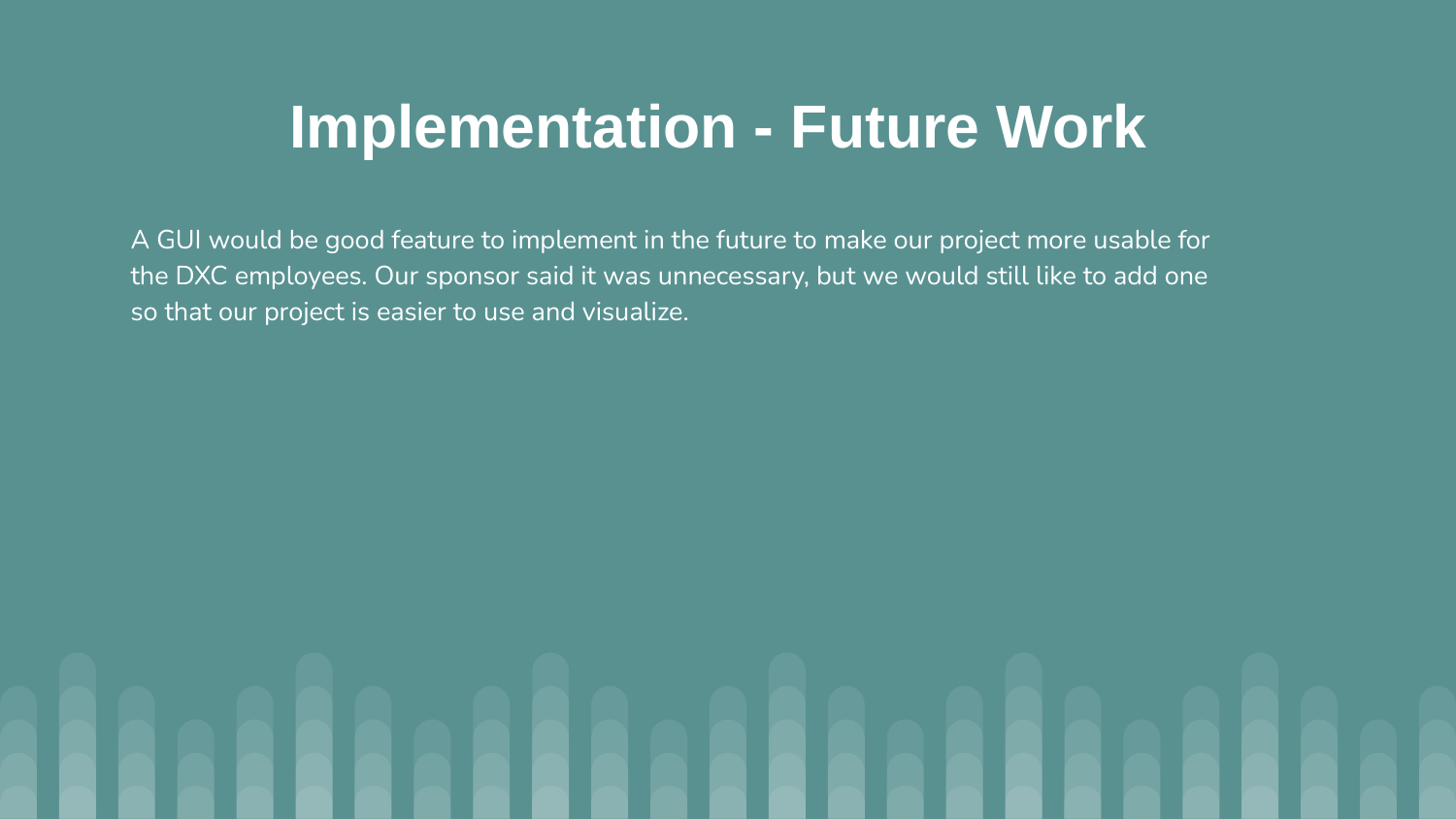

# Implementation - Future Work
A GUI would be good feature to implement in the future to make our project more usable for the DXC employees. Our sponsor said it was unnecessary, but we would still like to add one so that our project is easier to use and visualize.